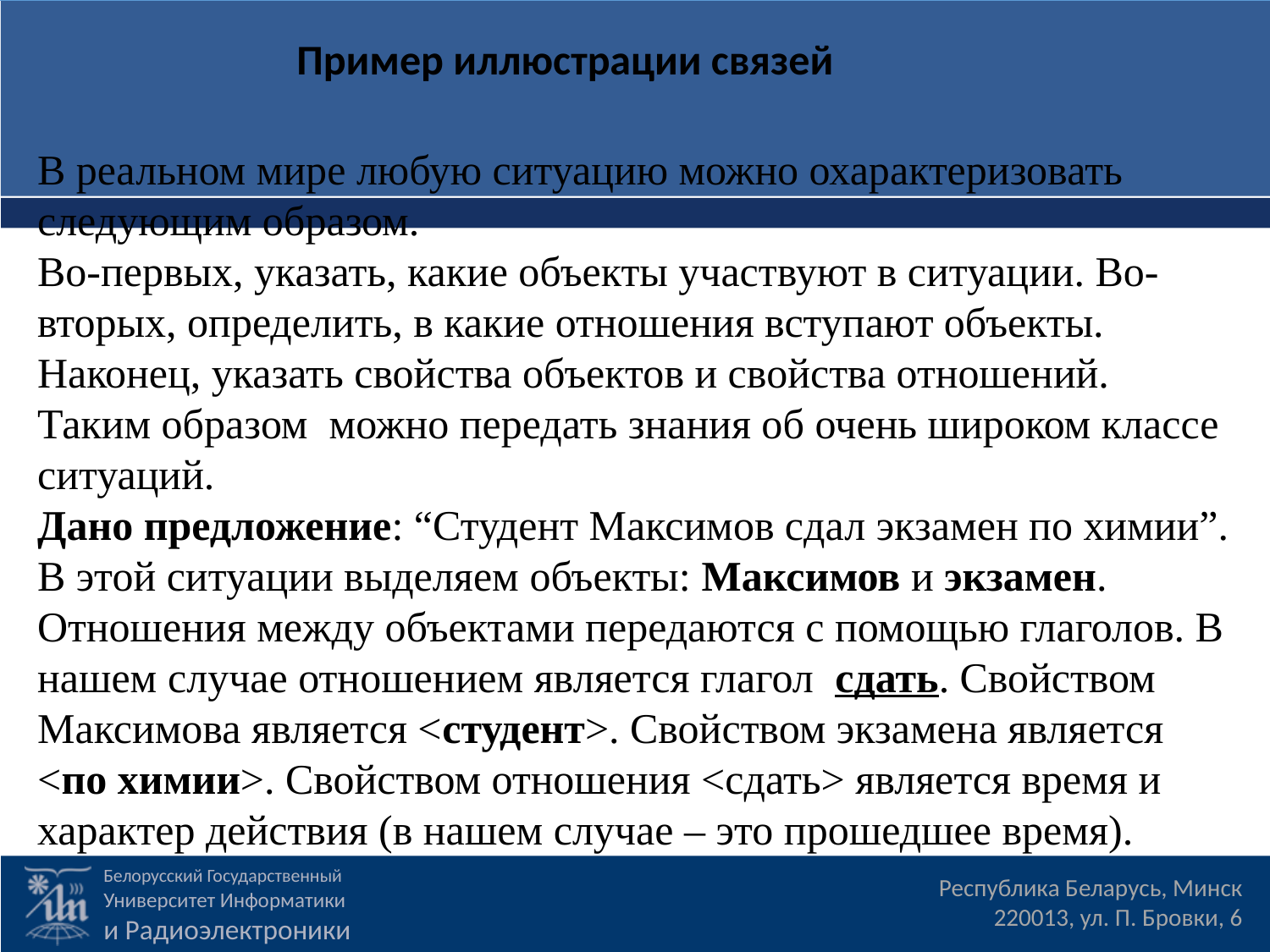

Пример иллюстрации связей
В реальном мире любую ситуацию можно охарактеризовать следующим образом.
Во-первых, указать, какие объекты участвуют в ситуации. Во-вторых, определить, в какие отношения вступают объекты. Наконец, указать свойства объектов и свойства отношений. Таким образом  можно передать знания об очень широком классе ситуаций.
Дано предложение: “Студент Максимов сдал экзамен по химии”. В этой ситуации выделяем объекты: Максимов и экзамен. Отношения между объектами передаются с помощью глаголов. В нашем случае отношением является глагол  сдать. Свойством Максимова является <студент>. Свойством экзамена является     <по химии>. Свойством отношения <сдать> является время и характер действия (в нашем случае – это прошедшее время).